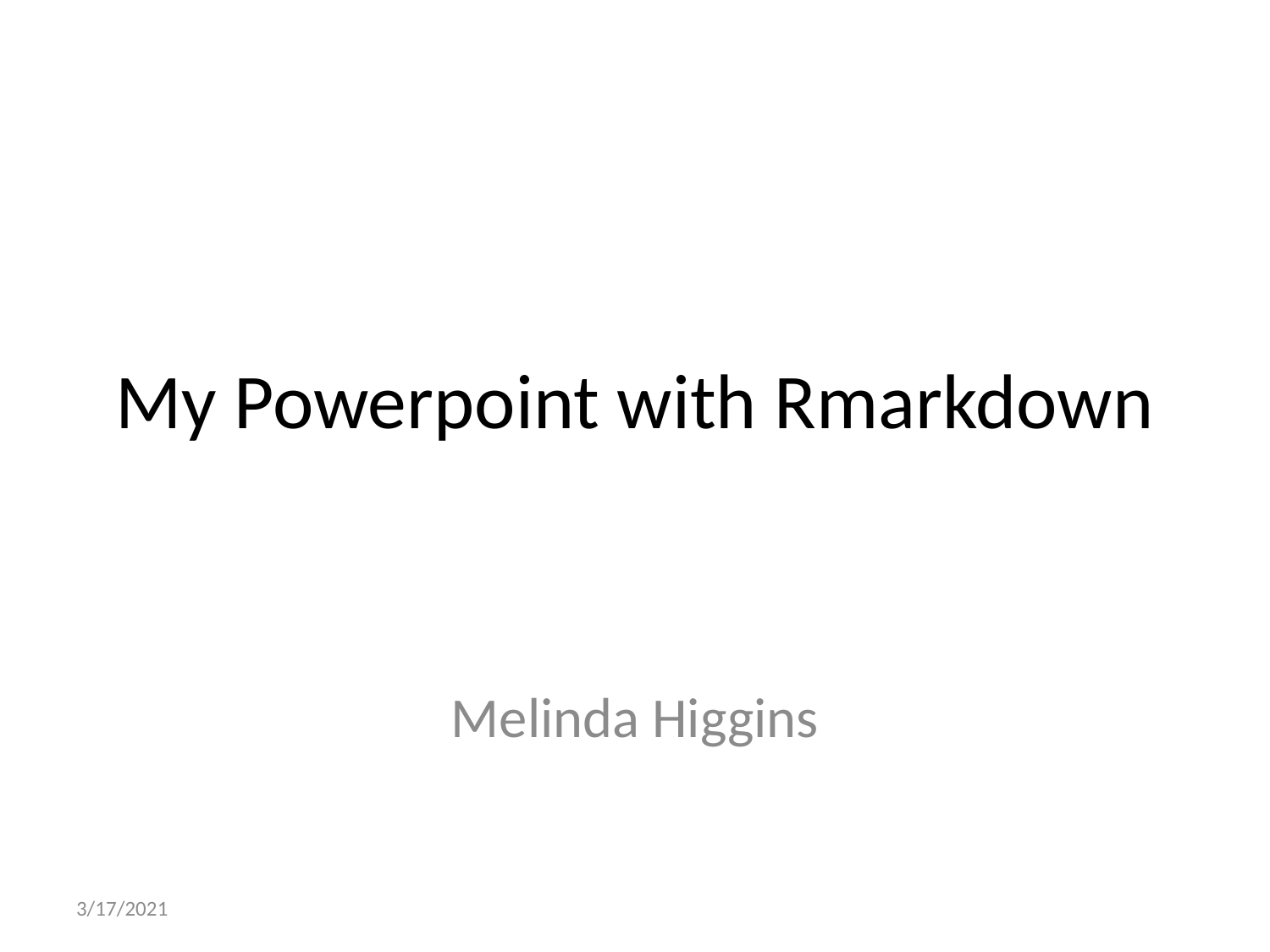

# My Powerpoint with Rmarkdown
Melinda Higgins
3/17/2021